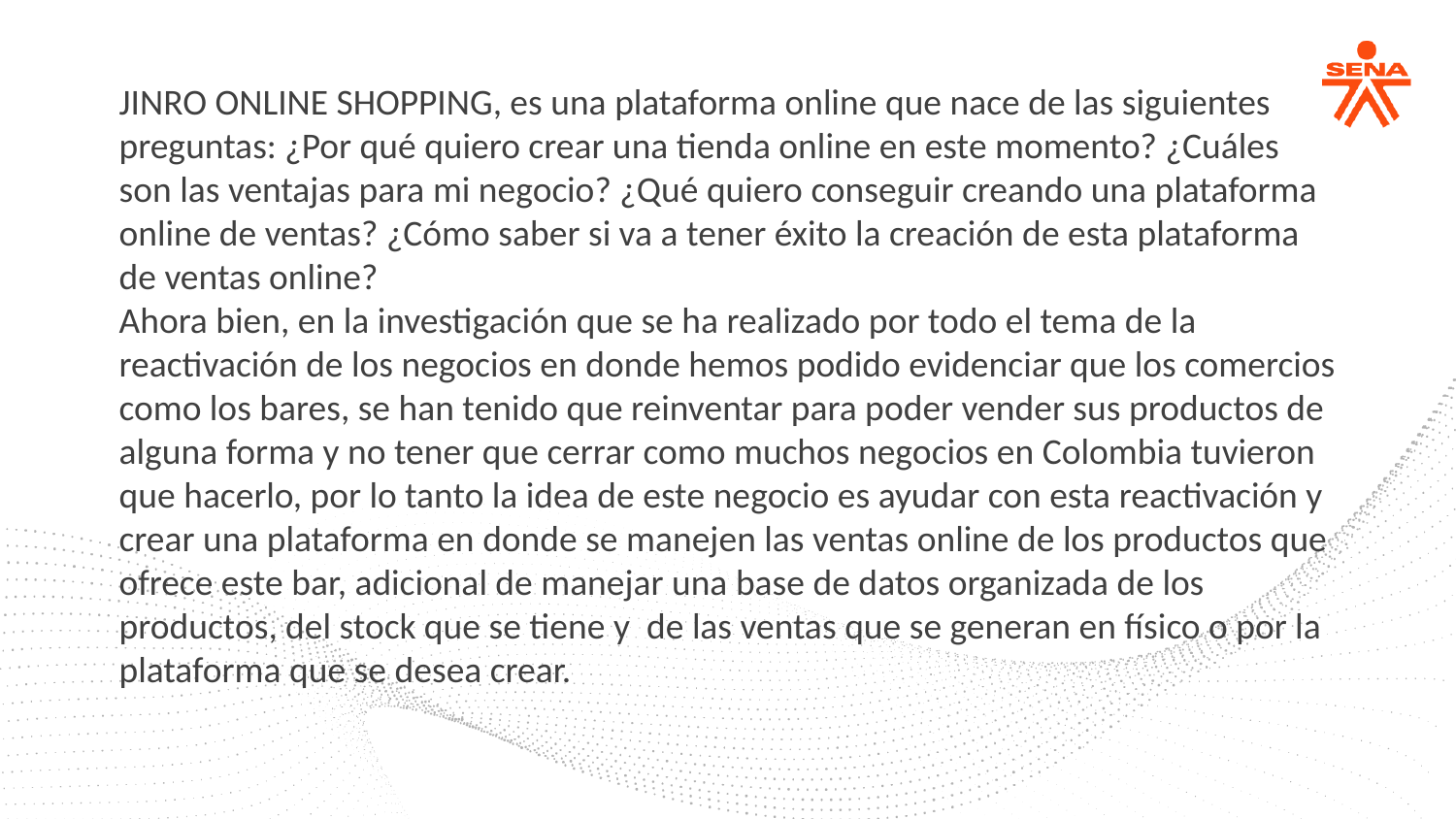

JINRO ONLINE SHOPPING, es una plataforma online que nace de las siguientes preguntas: ¿Por qué quiero crear una tienda online en este momento? ¿Cuáles son las ventajas para mi negocio? ¿Qué quiero conseguir creando una plataforma online de ventas? ¿Cómo saber si va a tener éxito la creación de esta plataforma de ventas online?
Ahora bien, en la investigación que se ha realizado por todo el tema de la reactivación de los negocios en donde hemos podido evidenciar que los comercios como los bares, se han tenido que reinventar para poder vender sus productos de alguna forma y no tener que cerrar como muchos negocios en Colombia tuvieron que hacerlo, por lo tanto la idea de este negocio es ayudar con esta reactivación y crear una plataforma en donde se manejen las ventas online de los productos que ofrece este bar, adicional de manejar una base de datos organizada de los productos, del stock que se tiene y  de las ventas que se generan en físico o por la plataforma que se desea crear.